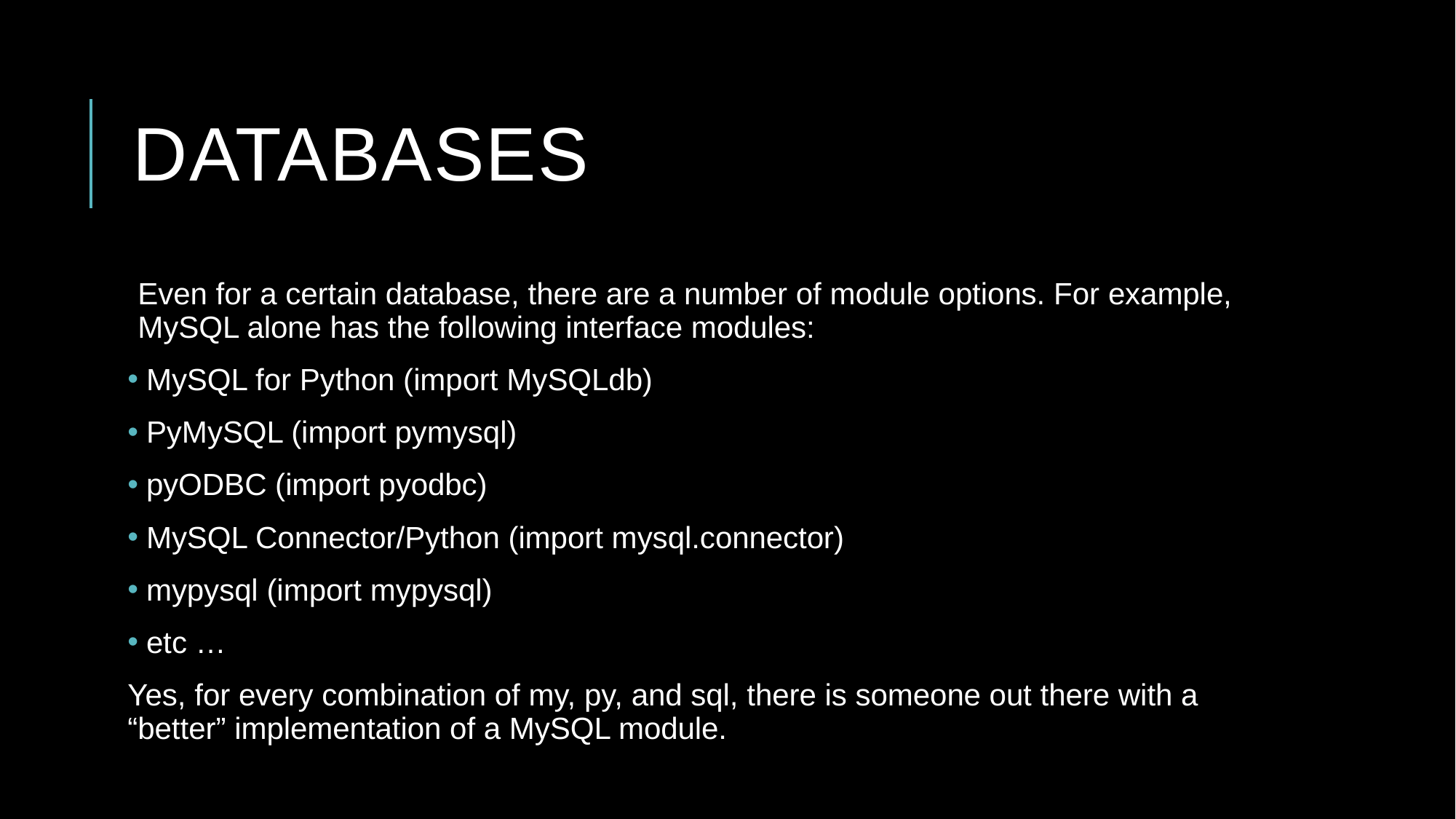

# Databases
Even for a certain database, there are a number of module options. For example, MySQL alone has the following interface modules:
 MySQL for Python (import MySQLdb)
 PyMySQL (import pymysql)
 pyODBC (import pyodbc)
 MySQL Connector/Python (import mysql.connector)
 mypysql (import mypysql)
 etc …
Yes, for every combination of my, py, and sql, there is someone out there with a “better” implementation of a MySQL module.